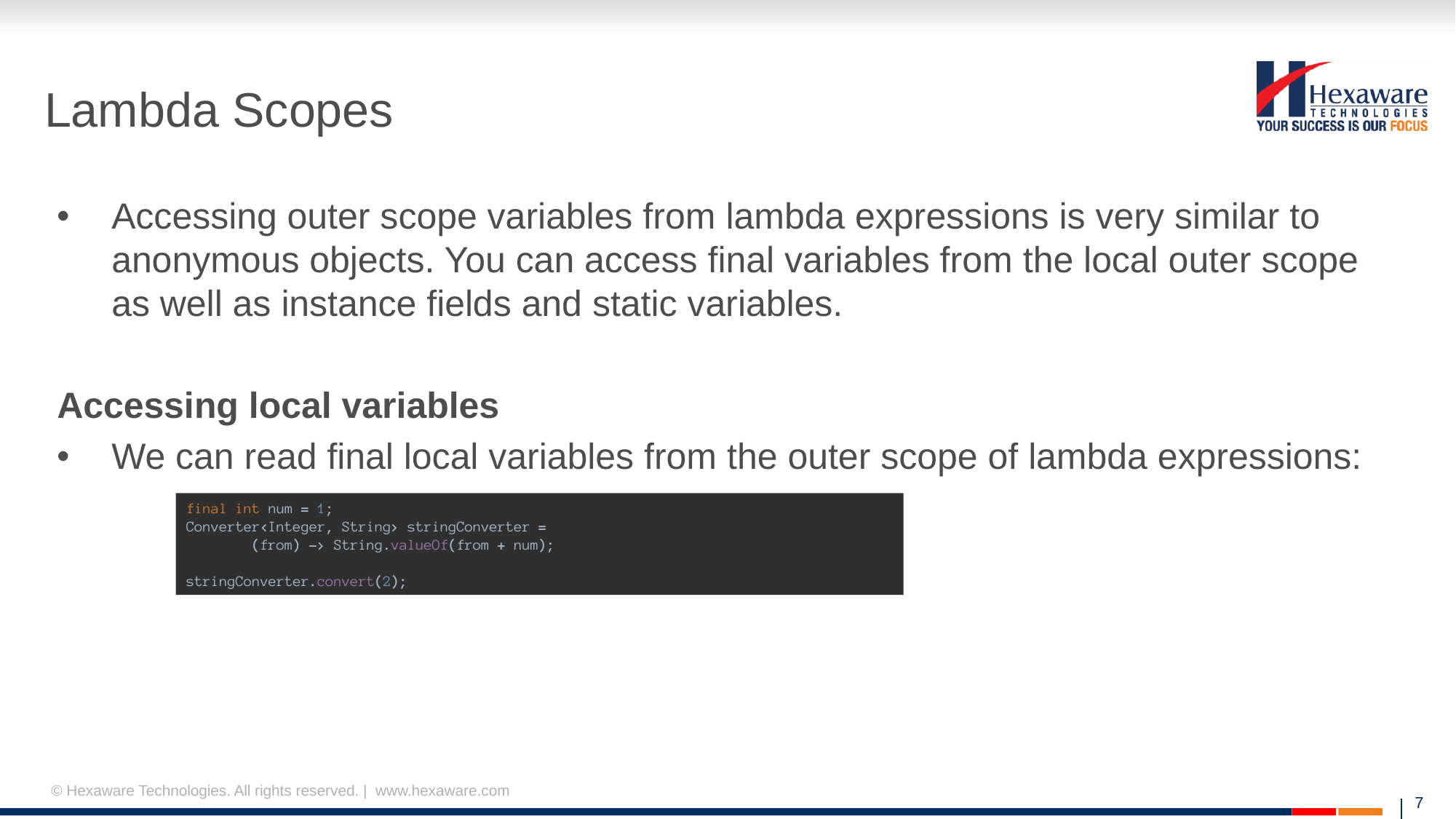

# Lambda Scopes
Accessing outer scope variables from lambda expressions is very similar to anonymous objects. You can access final variables from the local outer scope as well as instance fields and static variables.

Accessing local variables
We can read final local variables from the outer scope of lambda expressions:
final int num = 1;
Converter<Integer, String> stringConverter =
        (from) -> String.valueOf(from + num);

stringConverter.convert(2);